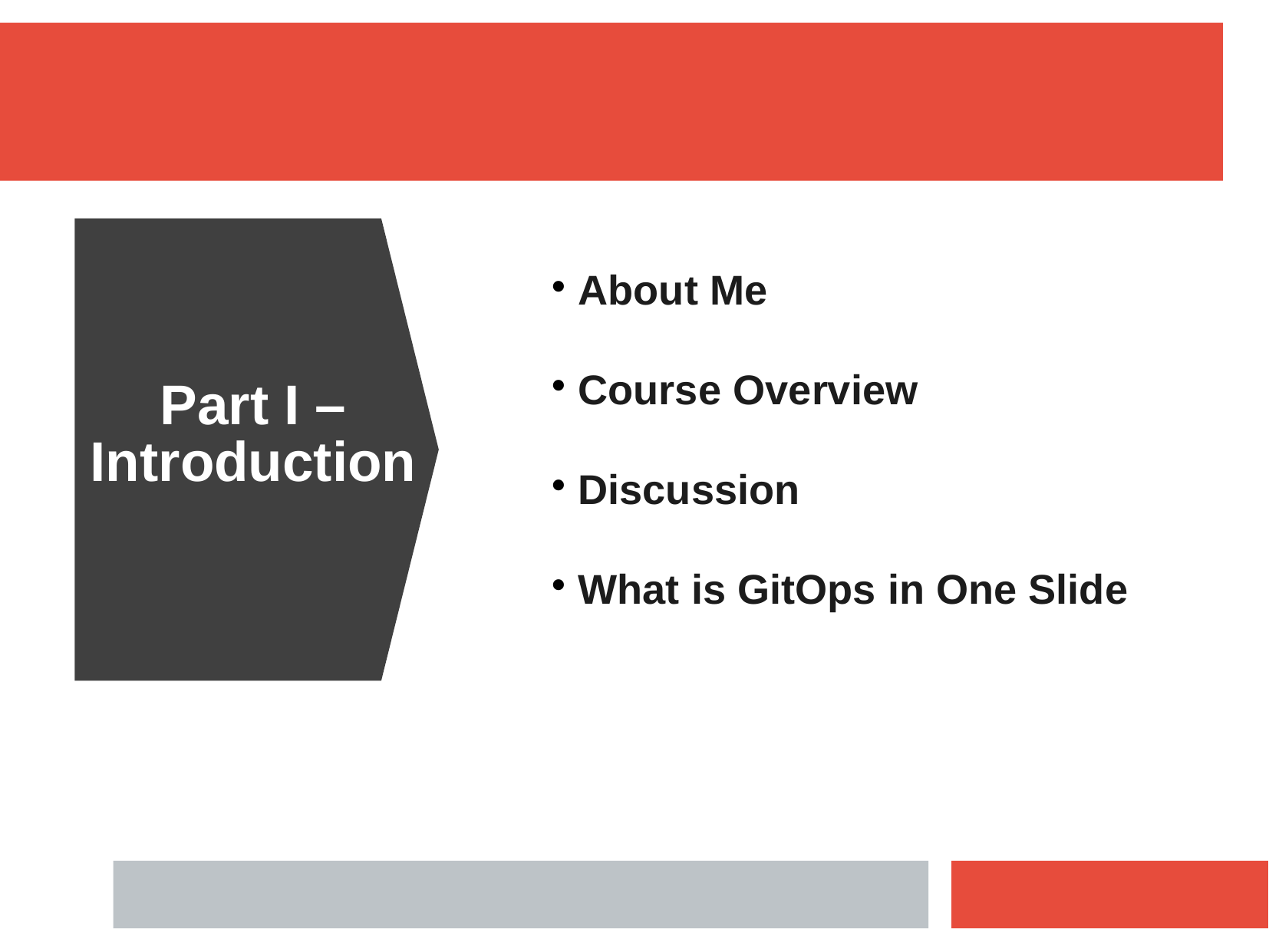

About Me

Course Overview

Discussion

What is GitOps in One Slide
Part I – Introduction